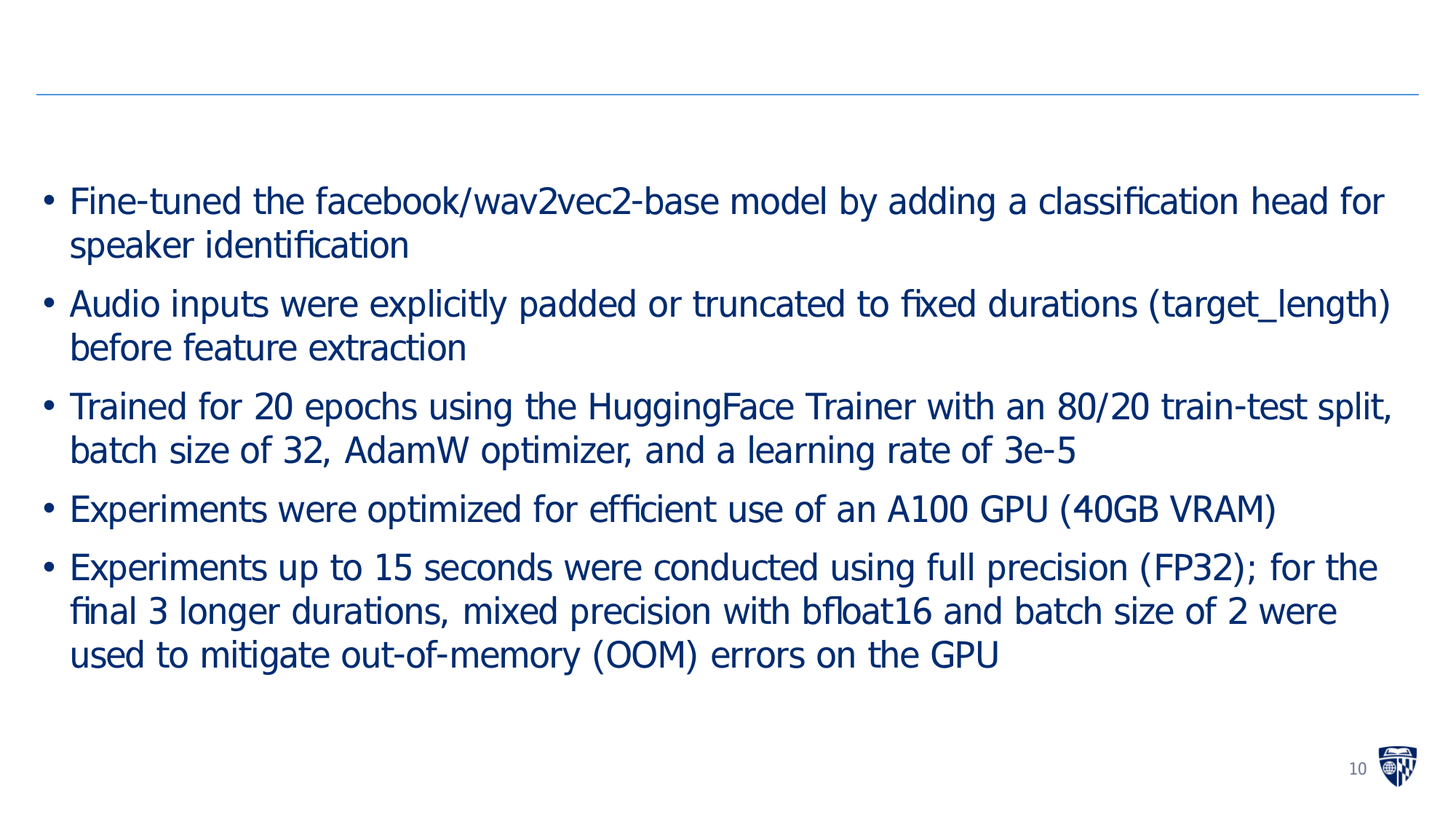

Fine-tuned the facebook/wav2vec2-base model by adding a classification head for speaker identification
Audio inputs were explicitly padded or truncated to fixed durations (target_length) before feature extraction
Trained for 20 epochs using the HuggingFace Trainer with an 80/20 train-test split, batch size of 32, AdamW optimizer, and a learning rate of 3e-5
Experiments were optimized for efficient use of an A100 GPU (40GB VRAM)
Experiments up to 15 seconds were conducted using full precision (FP32); for the final 3 longer durations, mixed precision with bfloat16 and batch size of 2 were used to mitigate out-of-memory (OOM) errors on the GPU
10